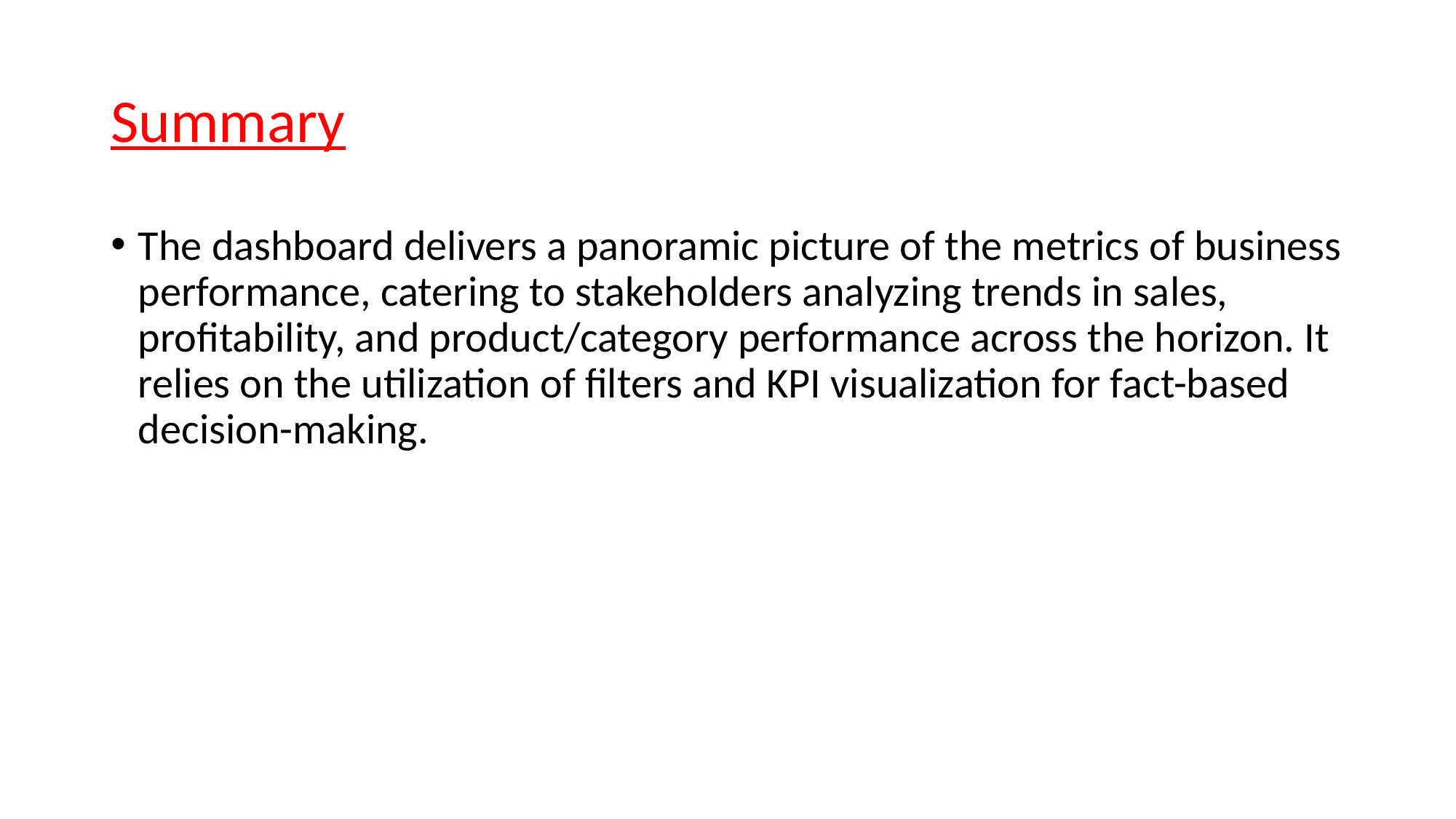

# Summary
The dashboard delivers a panoramic picture of the metrics of business performance, catering to stakeholders analyzing trends in sales, profitability, and product/category performance across the horizon. It relies on the utilization of filters and KPI visualization for fact-based decision-making.